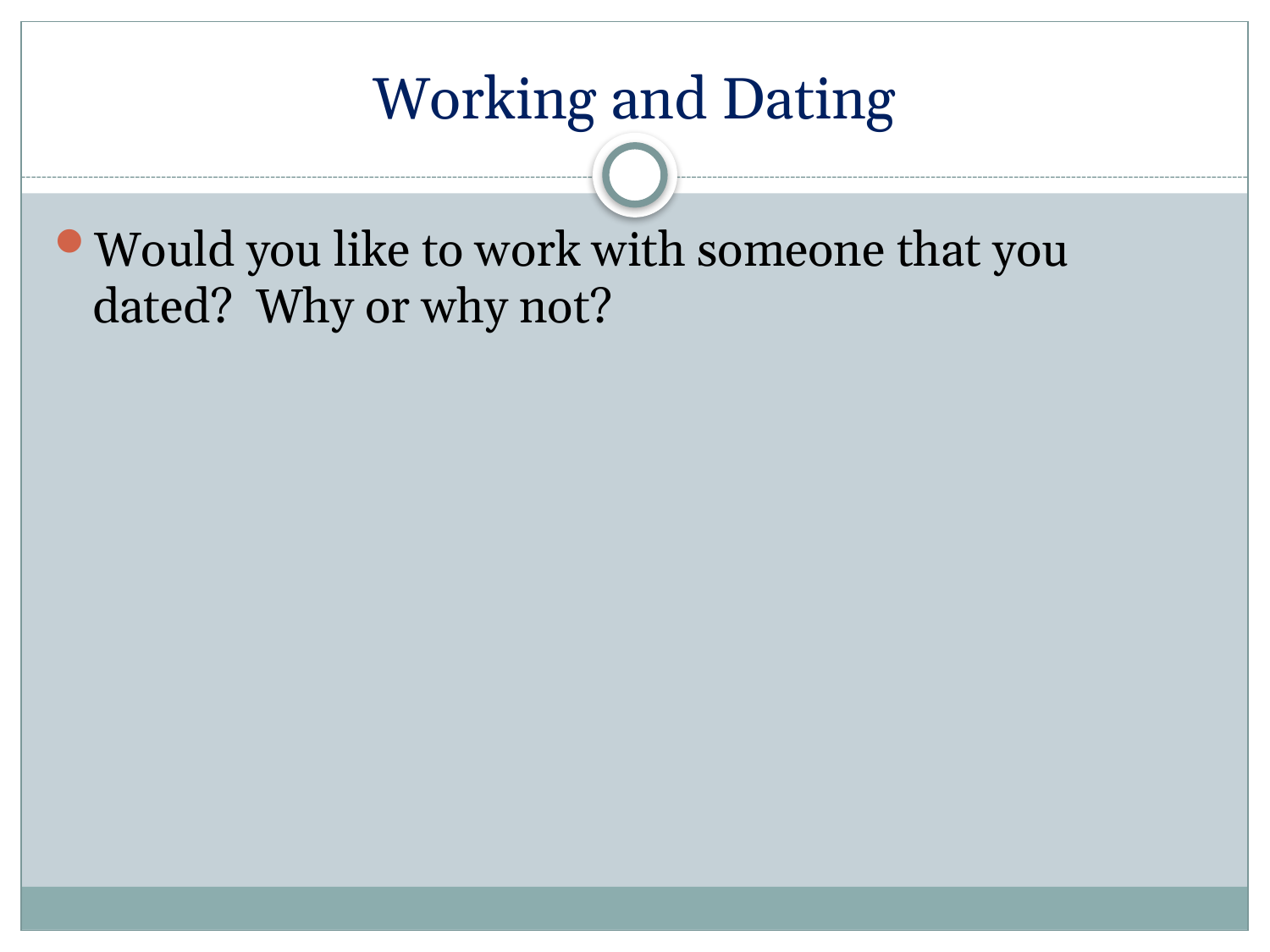

# Working and Dating
Would you like to work with someone that you dated?  Why or why not?